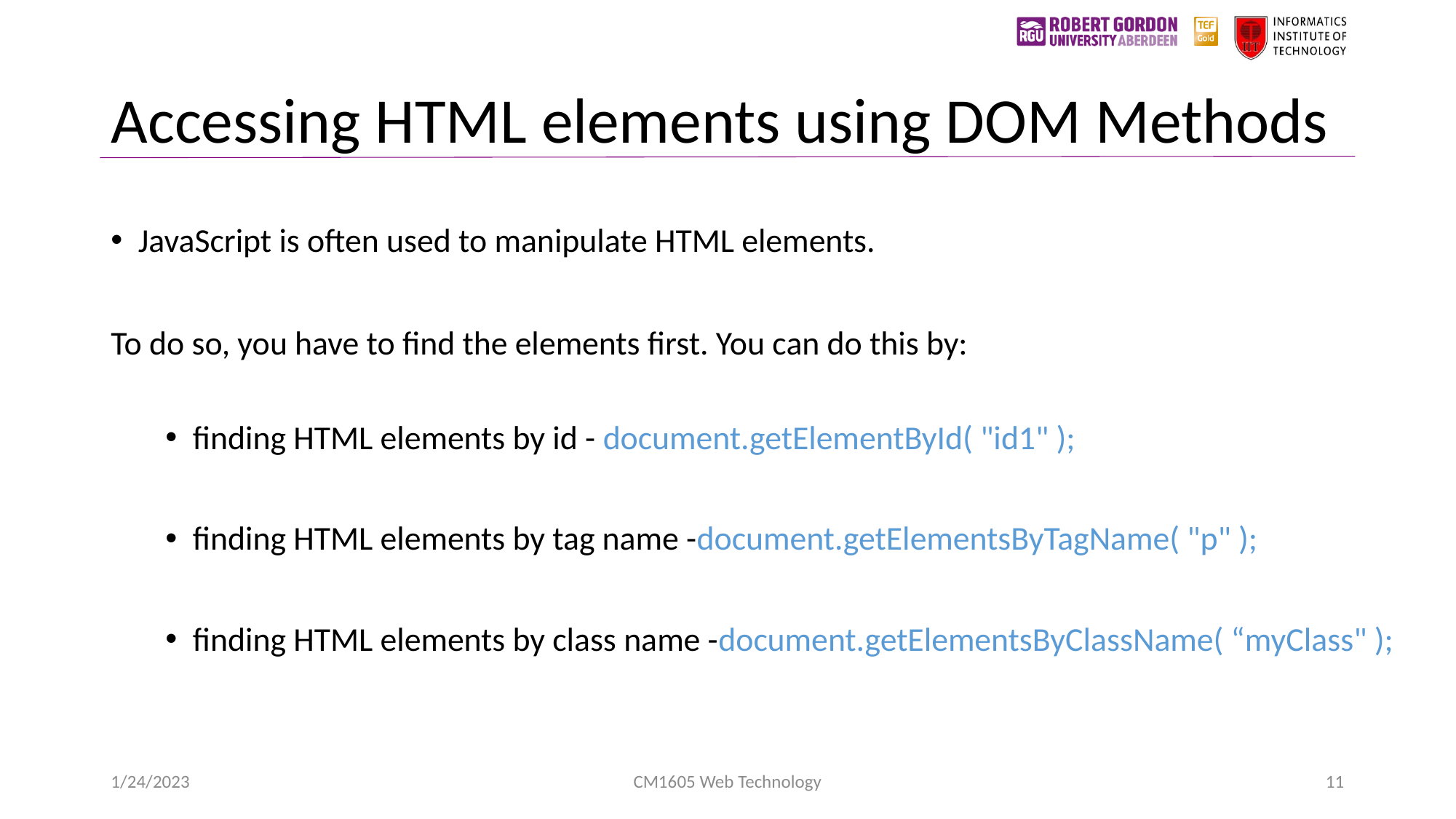

# Accessing HTML elements using DOM Methods
JavaScript is often used to manipulate HTML elements.

To do so, you have to find the elements first. You can do this by:

finding HTML elements by id - document.getElementById( "id1" );

finding HTML elements by tag name -document.getElementsByTagName( "p" );

finding HTML elements by class name -document.getElementsByClassName( “myClass" );

1/24/2023
CM1605 Web Technology
11